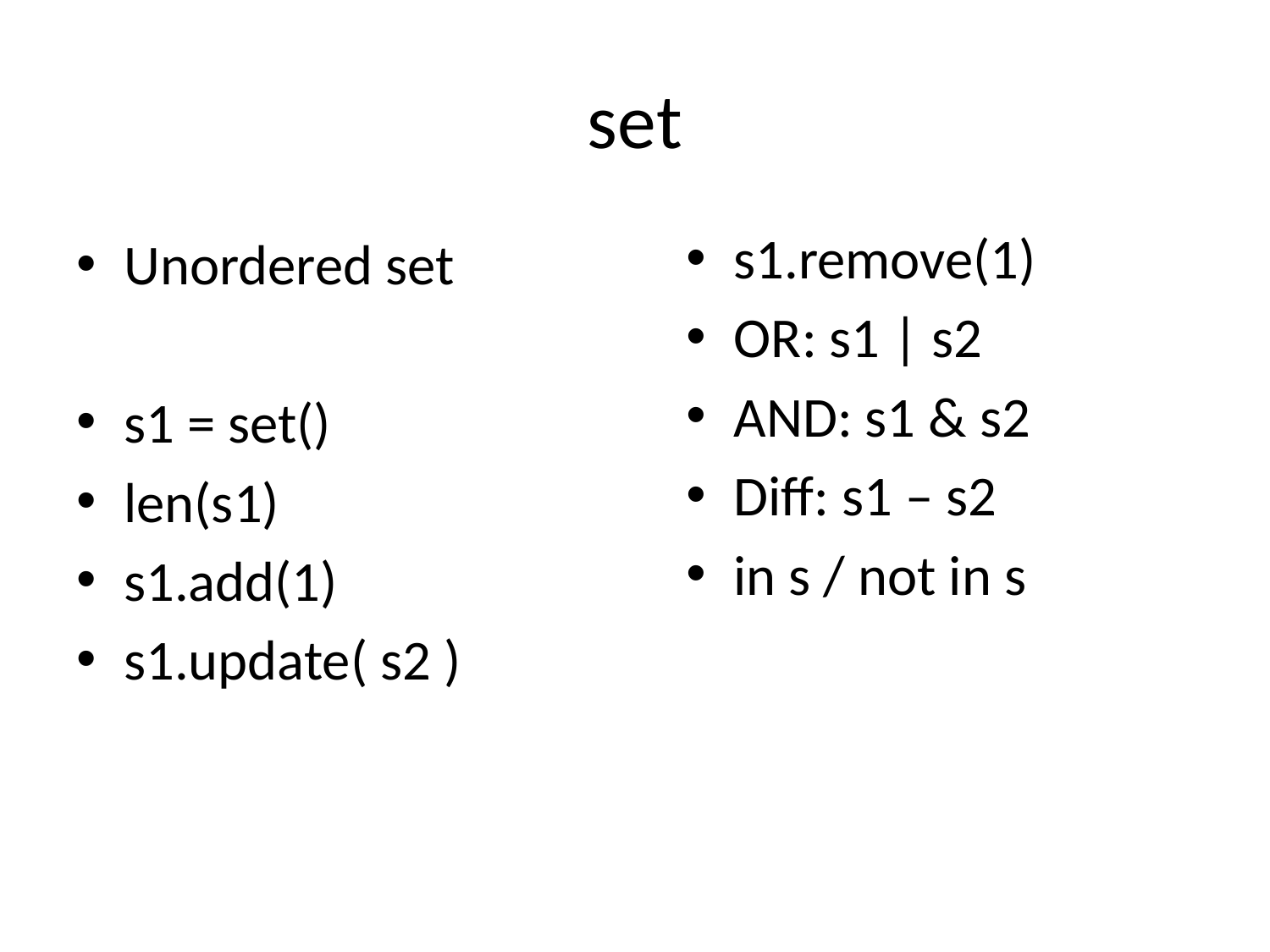

# set
s1.remove(1)
OR: s1 | s2
AND: s1 & s2
Diff: s1 – s2
in s / not in s
Unordered set

s1 = set()
len(s1)
s1.add(1)
s1.update( s2 )